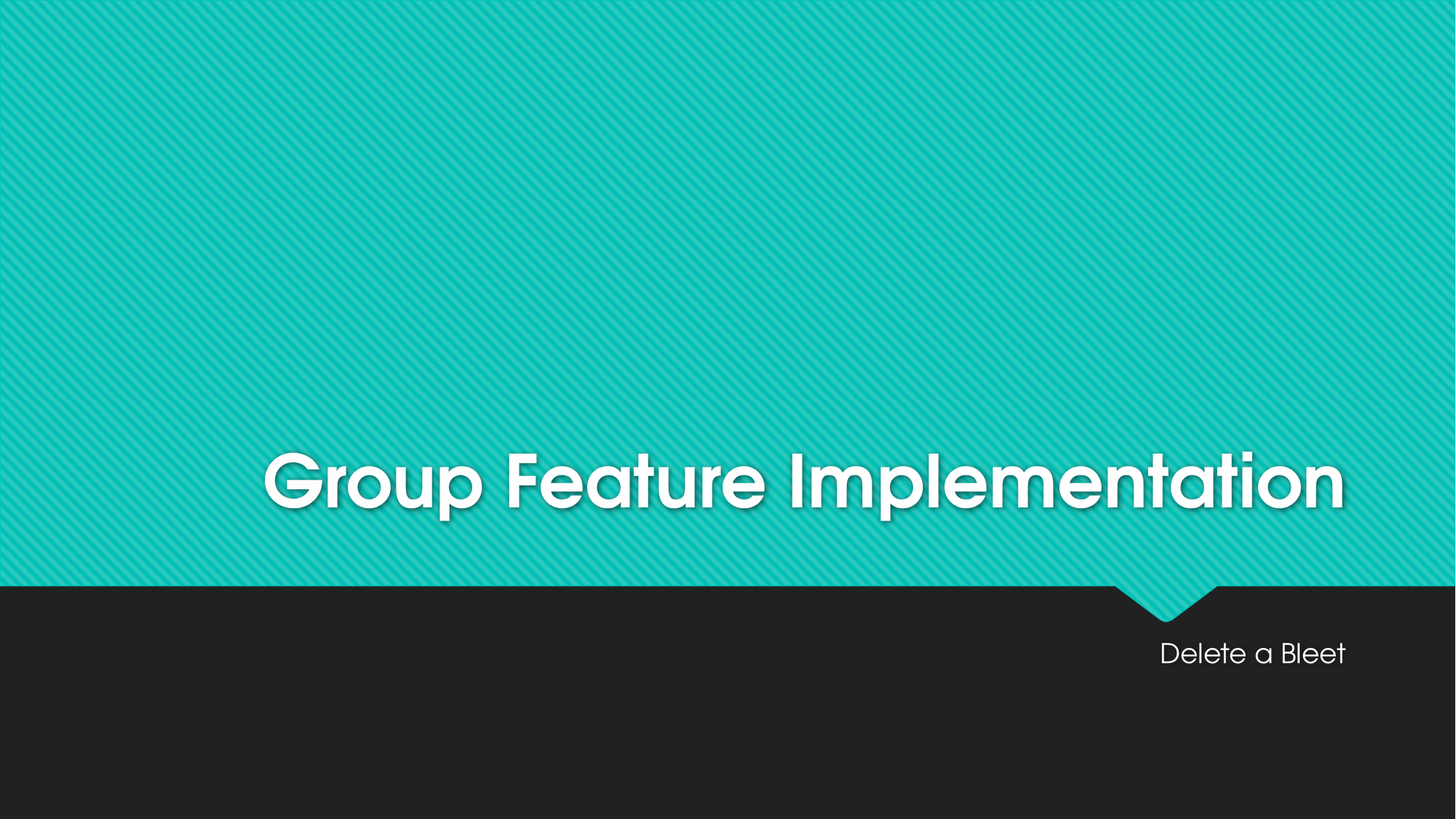

# Group Feature Implementation
Delete a Bleet